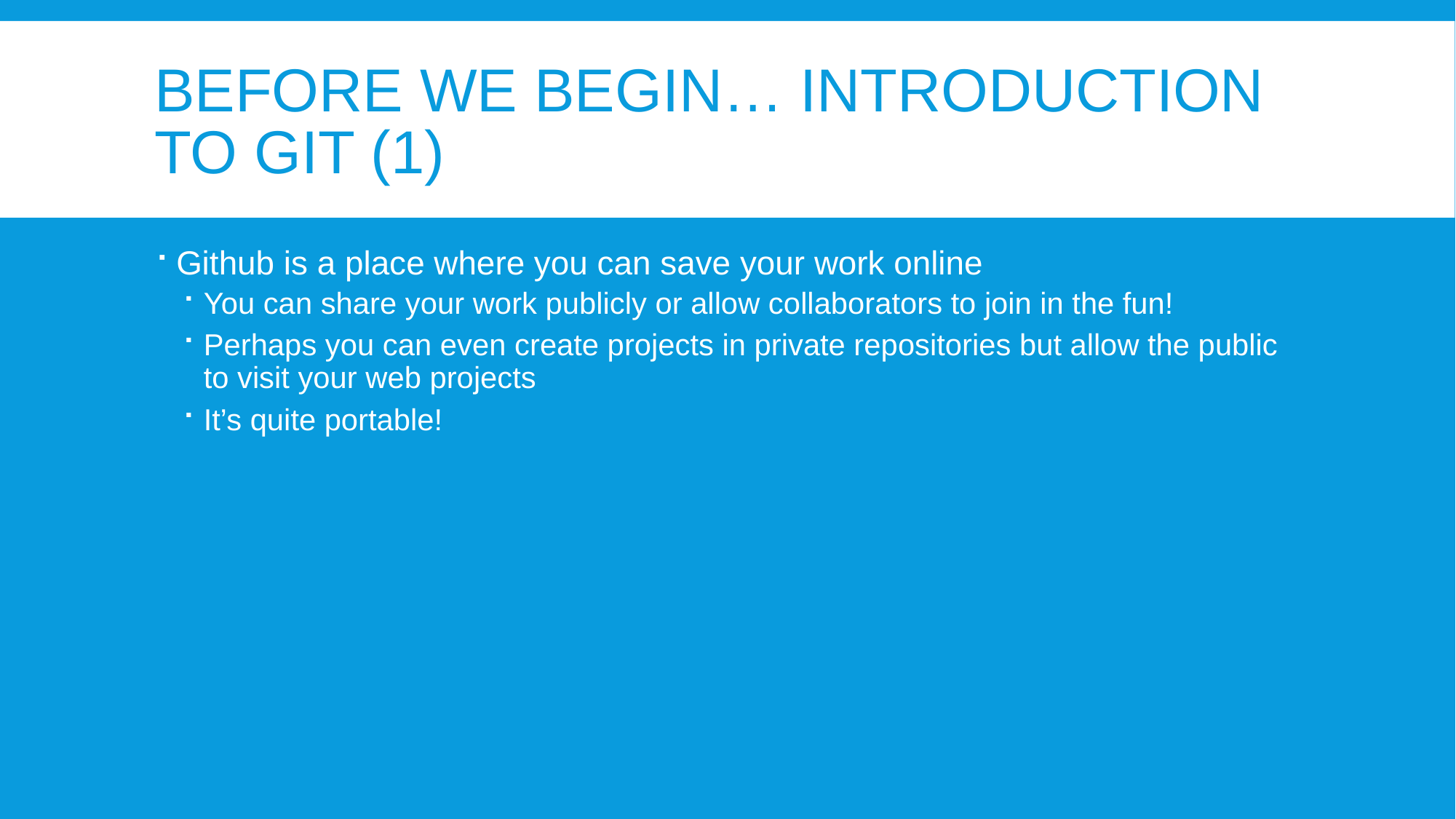

# Before we begin… Introduction to Git (1)
Github is a place where you can save your work online
You can share your work publicly or allow collaborators to join in the fun!
Perhaps you can even create projects in private repositories but allow the public to visit your web projects
It’s quite portable!